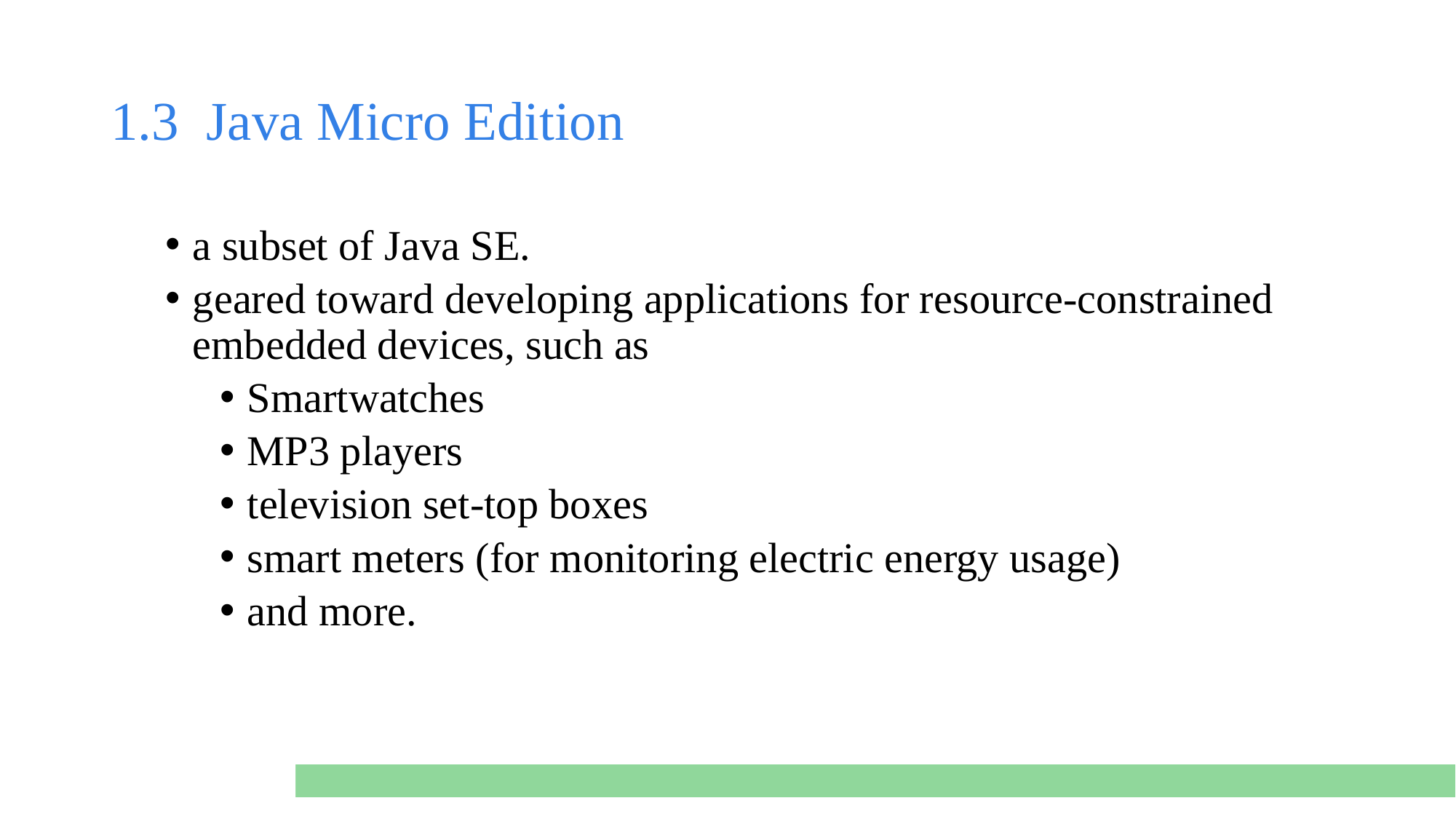

# 1.3  Java Micro Edition
a subset of Java SE.
geared toward developing applications for resource-constrained embedded devices, such as
Smartwatches
MP3 players
television set-top boxes
smart meters (for monitoring electric energy usage)
and more.